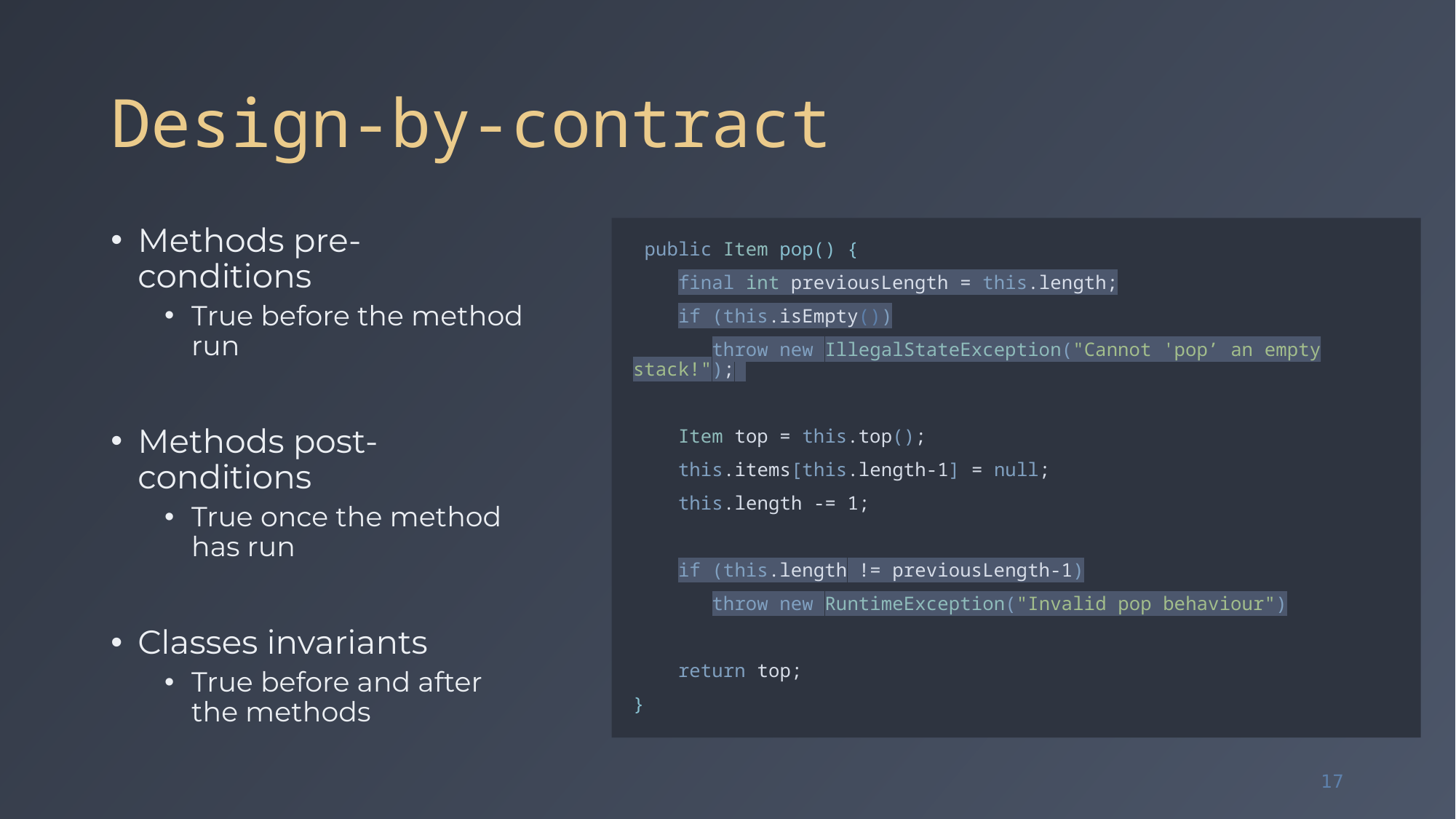

# Design-by-contract
Methods pre-conditions
True before the method run

Methods post-conditions
True once the method has run

Classes invariants
True before and after the methods

 public Item pop() {
    final int previousLength = this.length;
    if (this.isEmpty())
       throw new IllegalStateException("Cannot 'pop’ an empty stack!");

    Item top = this.top();
    this.items[this.length-1] = null;
    this.length -= 1;

    if (this.length != previousLength-1)
       throw new RuntimeException("Invalid pop behaviour")

    return top;
}
17